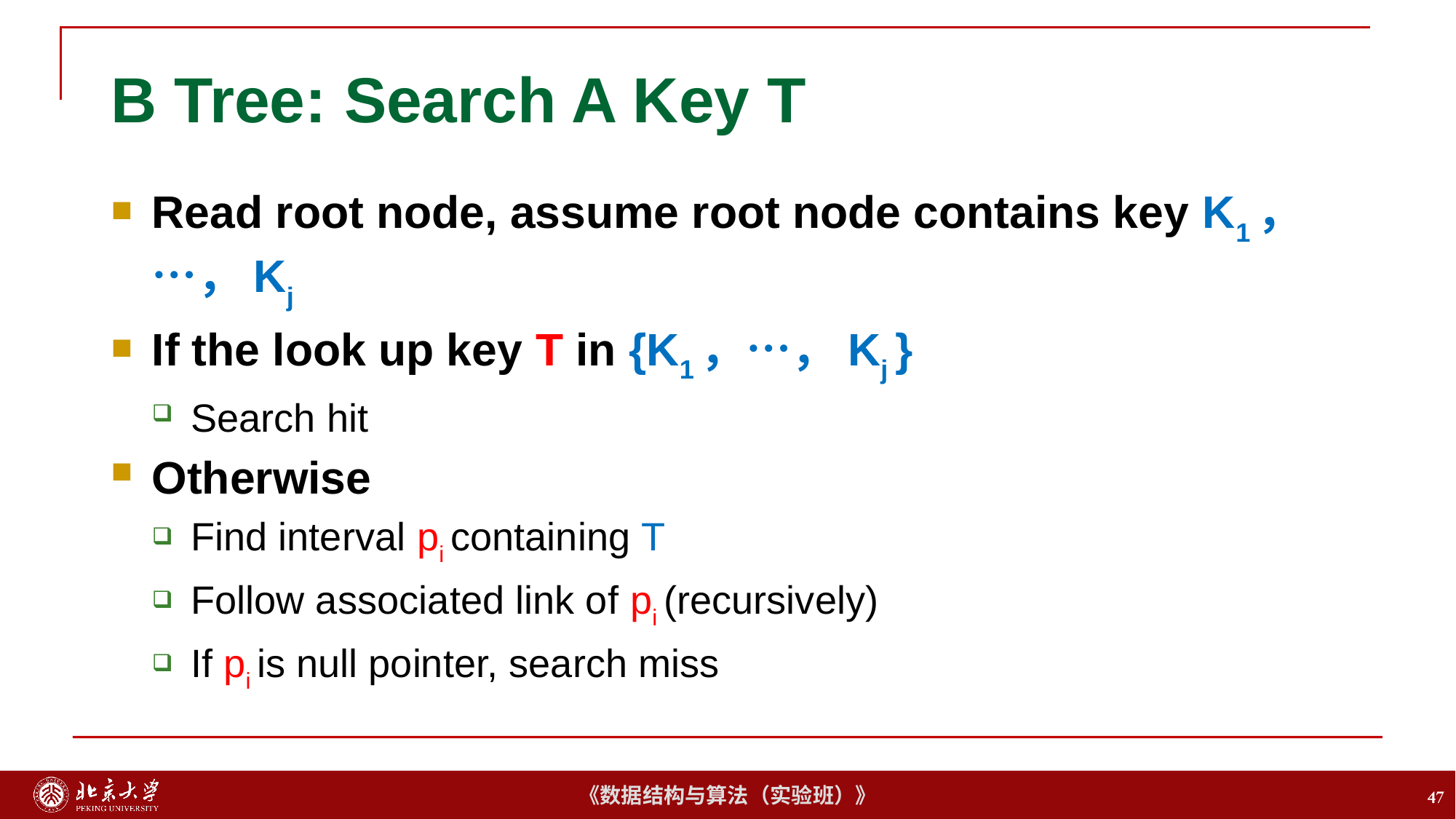

# B Tree: Search A Key T
Read root node, assume root node contains key K1，…，Kj
If the look up key T in {K1，…，Kj }
Search hit
Otherwise
Find interval pi containing T
Follow associated link of pi (recursively)
If pi is null pointer, search miss
47